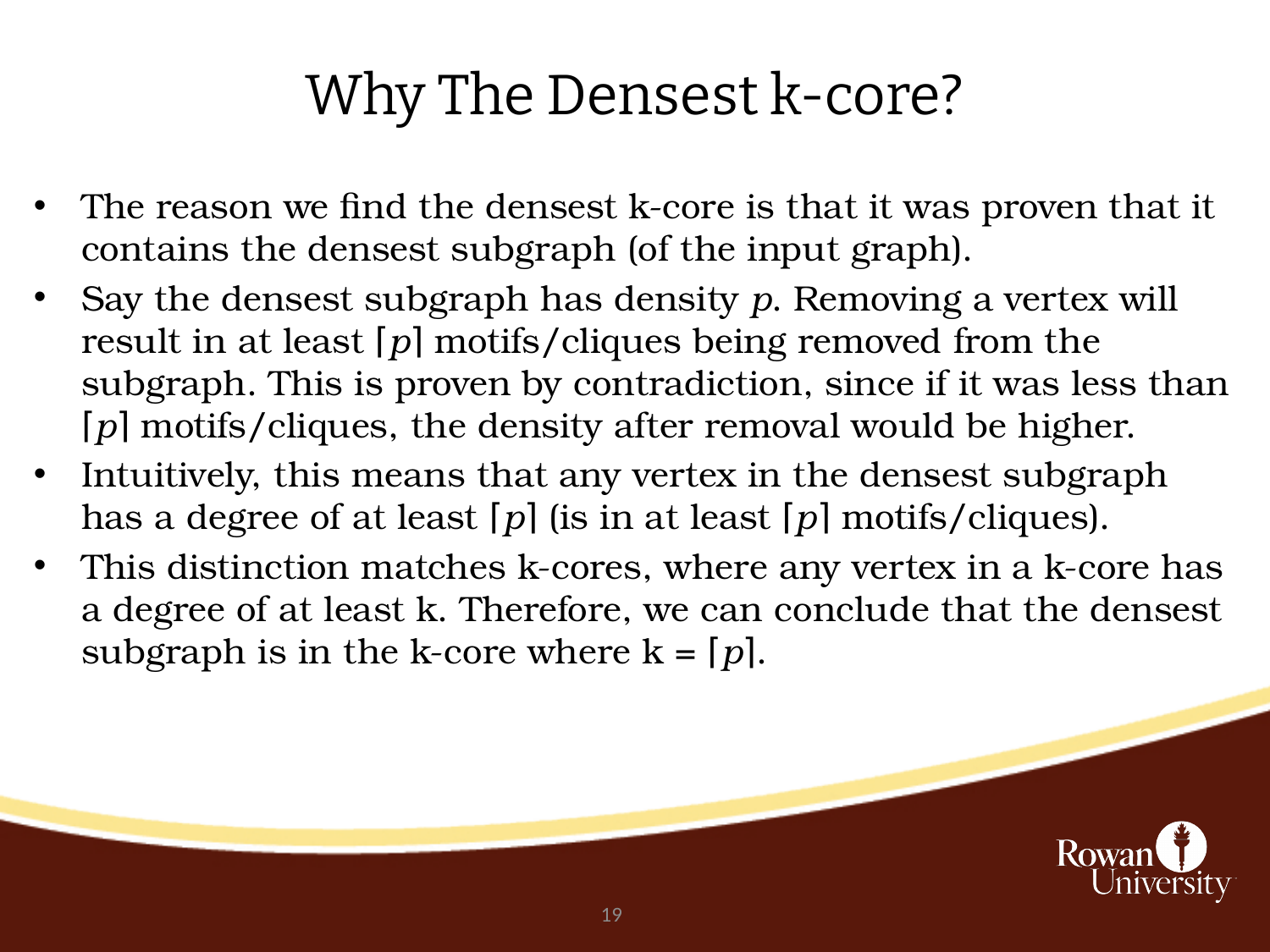

Why The Densest k-core?
The reason we find the densest k-core is that it was proven that it contains the densest subgraph (of the input graph).
Say the densest subgraph has density p. Removing a vertex will result in at least ⌈p⌉ motifs/cliques being removed from the subgraph. This is proven by contradiction, since if it was less than ⌈p⌉ motifs/cliques, the density after removal would be higher.
Intuitively, this means that any vertex in the densest subgraph has a degree of at least ⌈p⌉ (is in at least ⌈p⌉ motifs/cliques).
This distinction matches k-cores, where any vertex in a k-core has a degree of at least k. Therefore, we can conclude that the densest subgraph is in the k-core where k = ⌈p⌉.
19